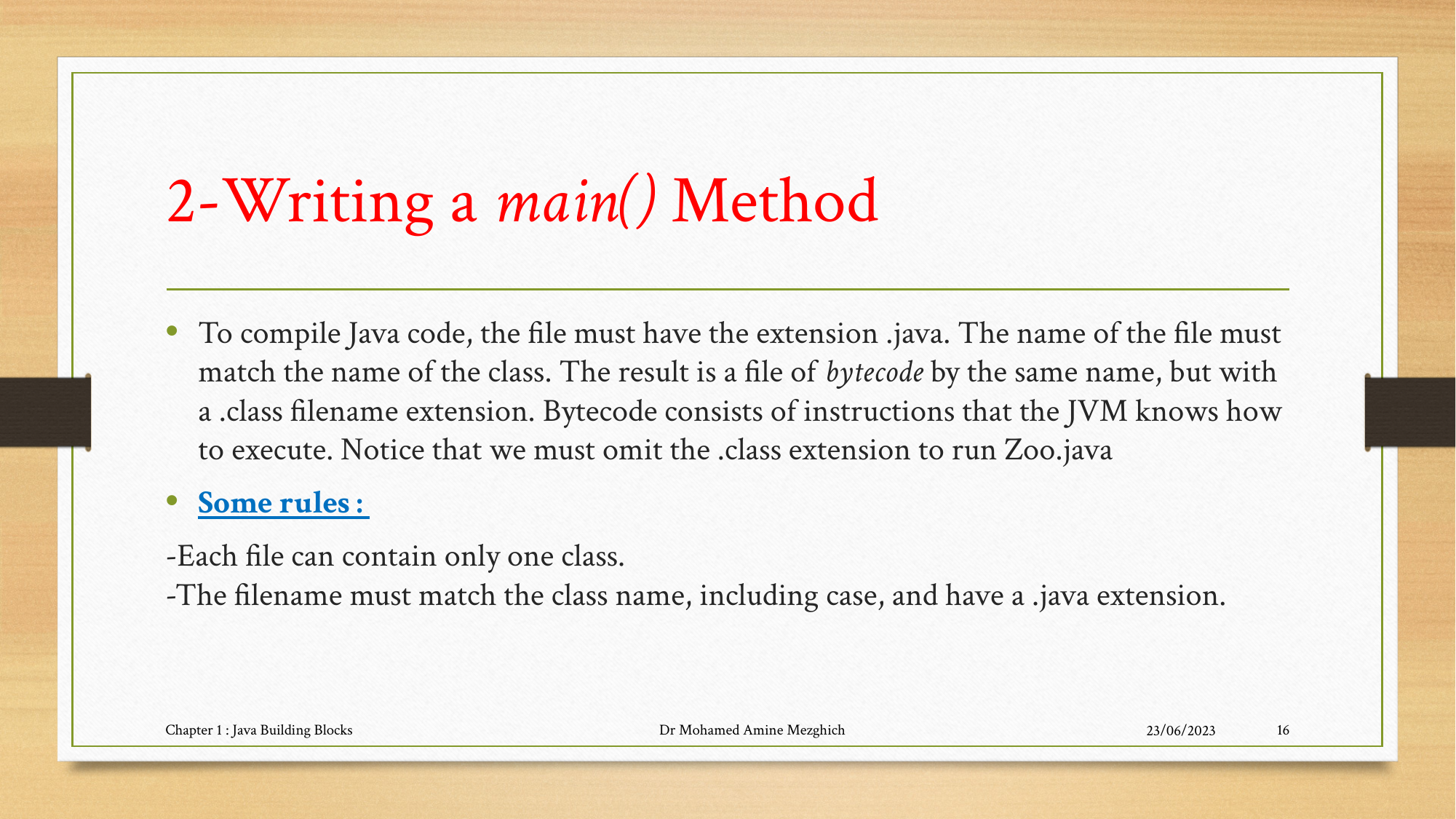

# 2-Writing a main() Method
To compile Java code, the file must have the extension .java. The name of the file must match the name of the class. The result is a file of bytecode by the same name, but with a .class filename extension. Bytecode consists of instructions that the JVM knows how to execute. Notice that we must omit the .class extension to run Zoo.java
Some rules :
-Each file can contain only one class.
-The filename must match the class name, including case, and have a .java extension.
Chapter 1 : Java Building Blocks                                                                                         Dr Mohamed Amine Mezghich
23/06/2023
16